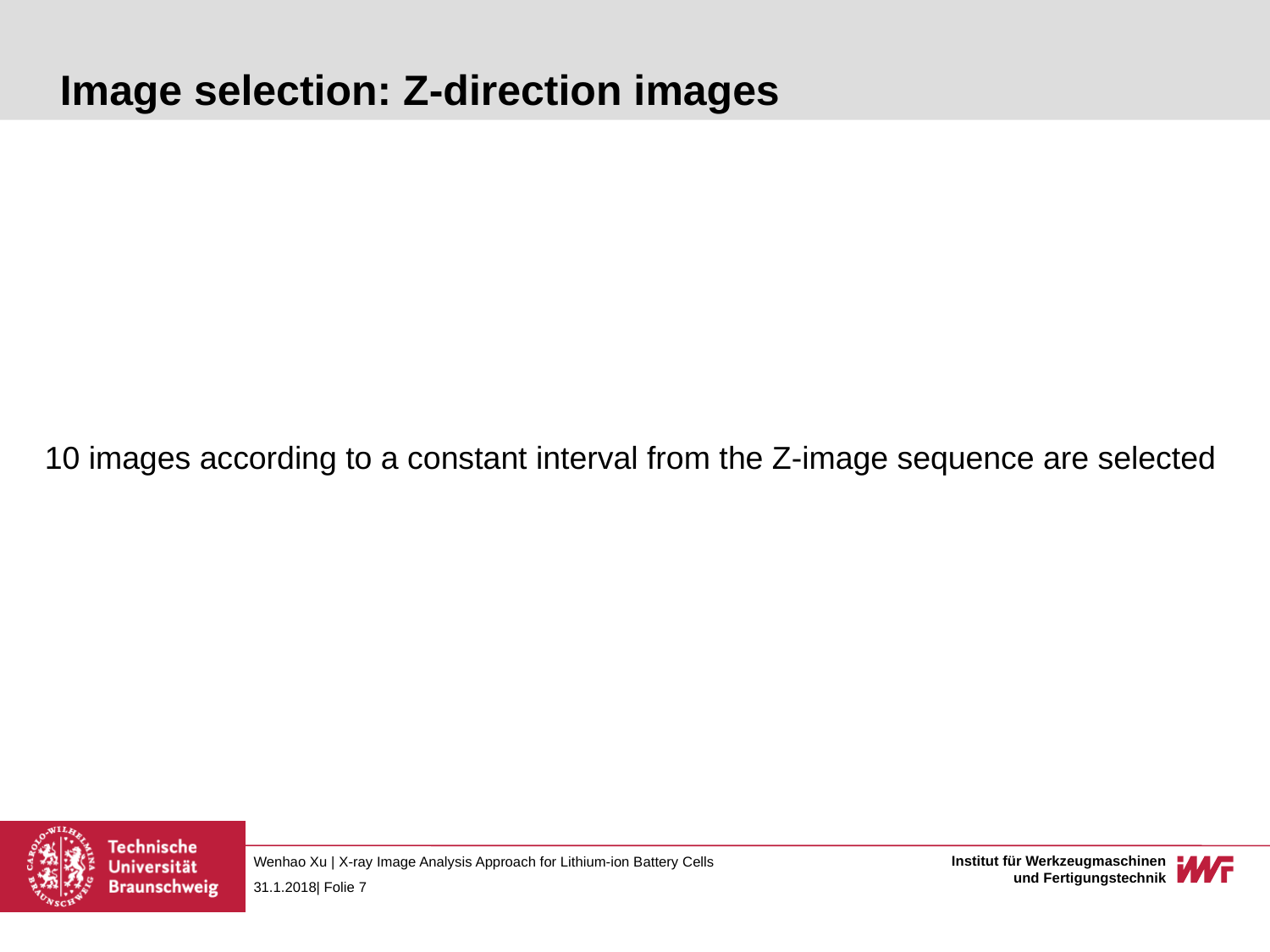

# Image selection: Z-direction images
10 images according to a constant interval from the Z-image sequence are selected